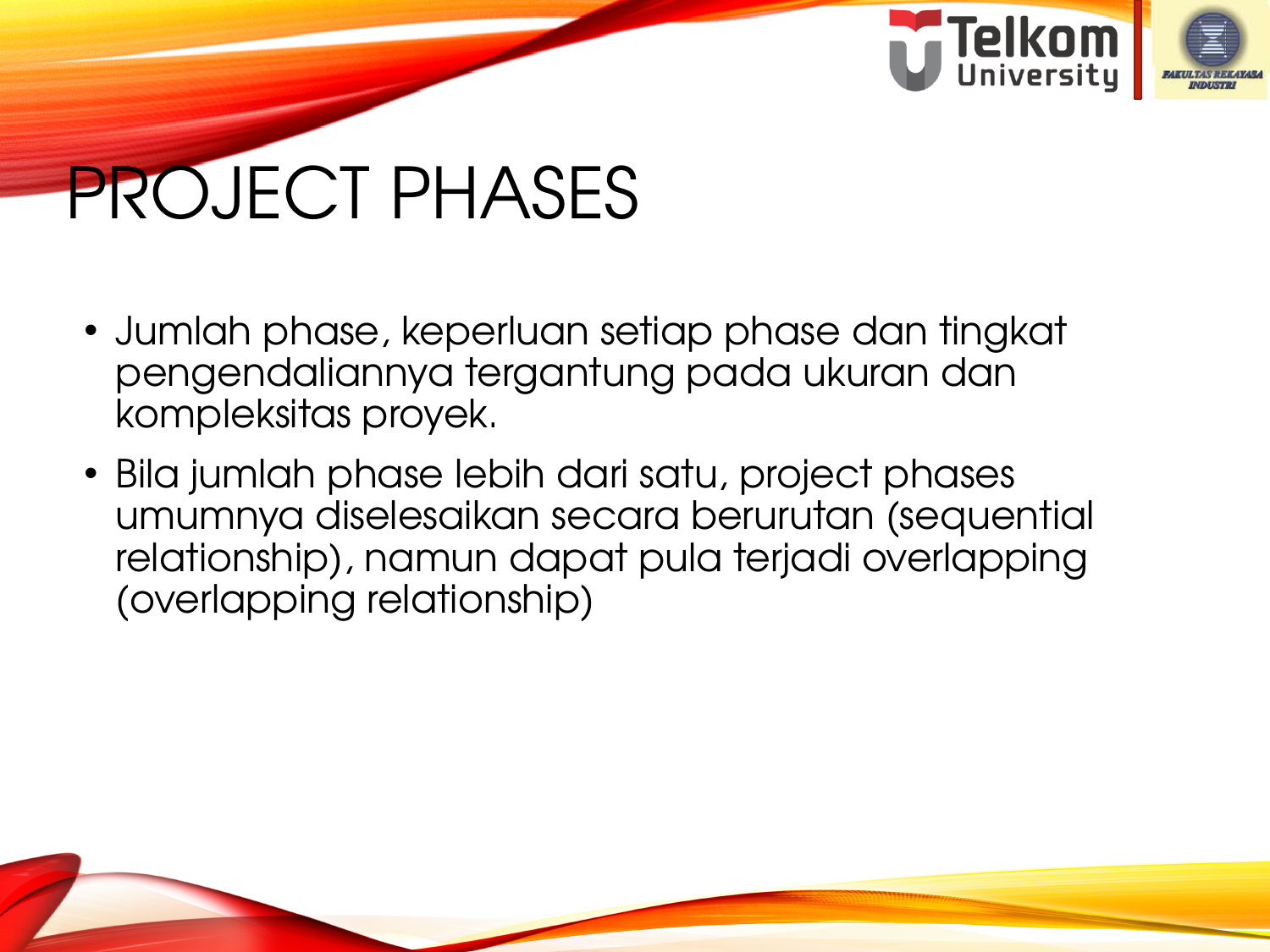

# Project phases
Jumlah phase, keperluan setiap phase dan tingkat pengendaliannya tergantung pada ukuran dan kompleksitas proyek.
Bila jumlah phase lebih dari satu, project phases umumnya diselesaikan secara berurutan (sequential relationship), namun dapat pula terjadi overlapping (overlapping relationship)